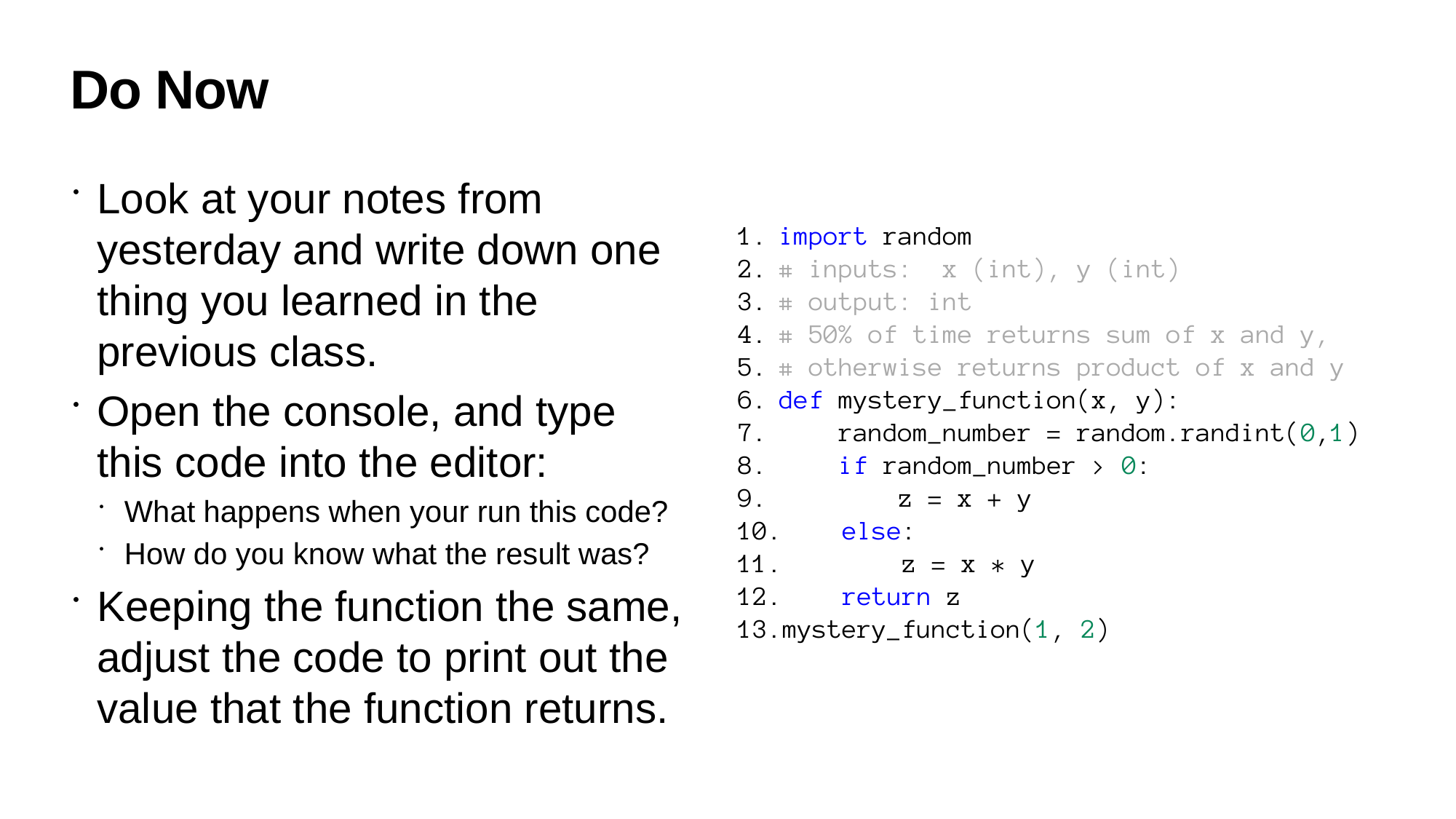

# Do Now
Look at your notes from yesterday and write down one thing you learned in the previous class.
Open the console, and type this code into the editor:
What happens when your run this code?
How do you know what the result was?
Keeping the function the same, adjust the code to print out the value that the function returns.
import random
# inputs:  x (int), y (int)
# output: int
# 50% of time returns sum of x and y,
# otherwise returns product of x and y
def mystery_function(x, y):
    random_number = random.randint(0,1)
    if random_number > 0:
        z = x + y
    else:
        z = x * y
    return z
mystery_function(1, 2)